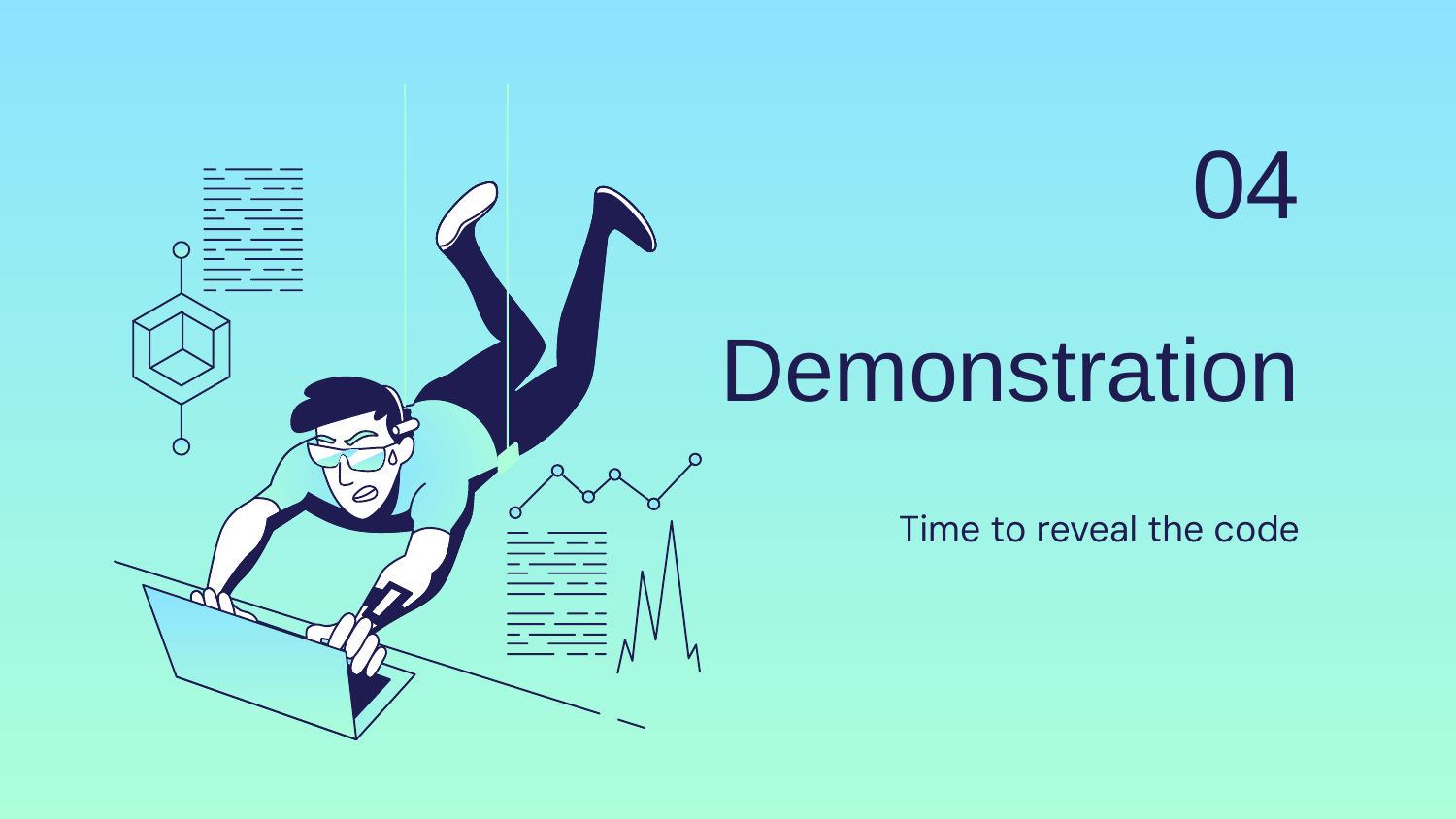

04
# Demonstration
Time to reveal the code